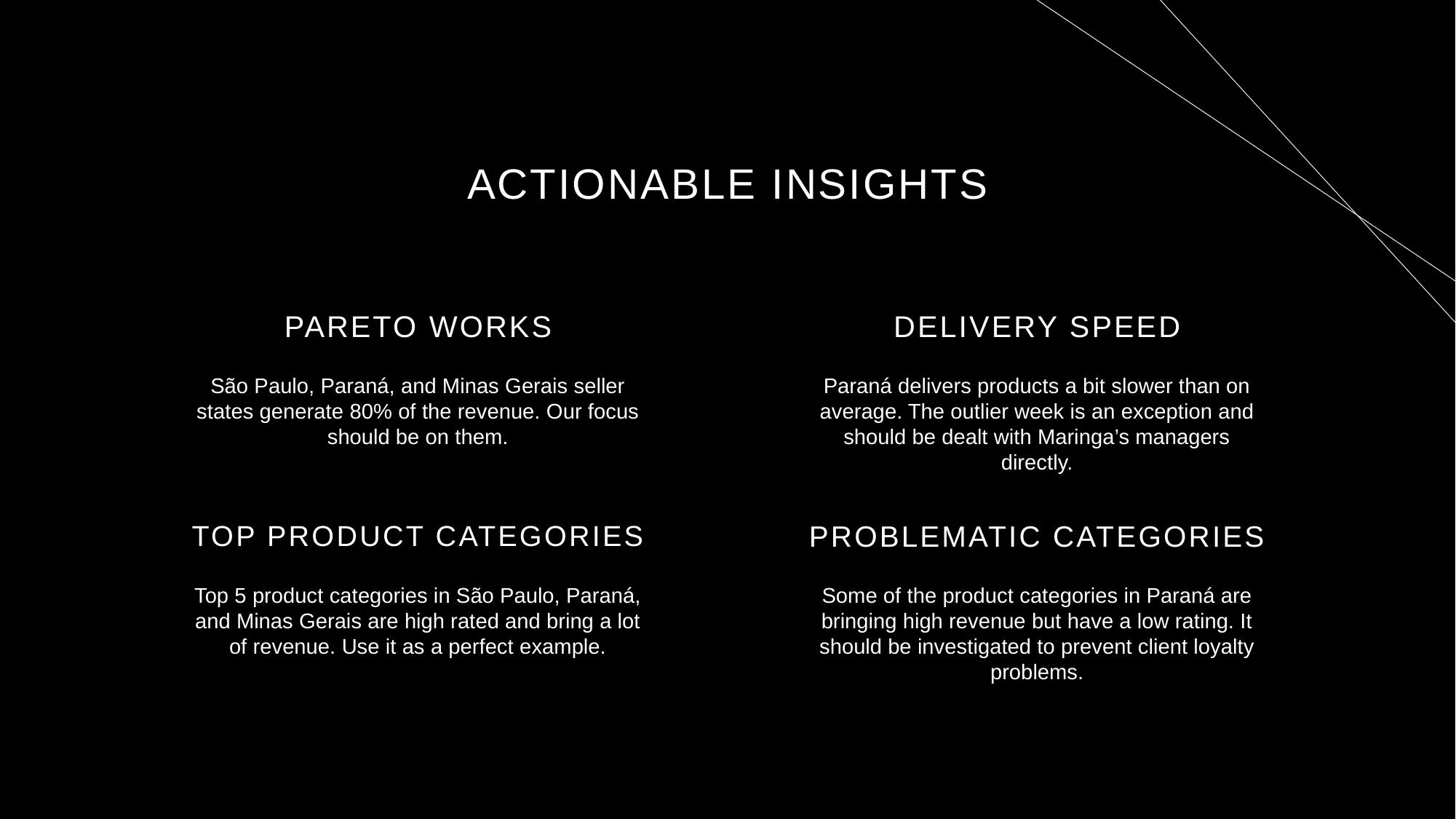

# ACTIONABLE INSIGHTS
PARETO WORKS
DELIVERY SPEED
São Paulo, Paraná, and Minas Gerais seller states generate 80% of the revenue. Our focus should be on them.
Paraná delivers products a bit slower than on average. The outlier week is an exception and should be dealt with Maringa’s managers directly.
TOP PRODUCT CATEGORIES
PROBLEMATIC CATEGORIES
Top 5 product categories in São Paulo, Paraná, and Minas Gerais are high rated and bring a lot of revenue. Use it as a perfect example.

Some of the product categories in Paraná are bringing high revenue but have a low rating. It should be investigated to prevent client loyalty problems.